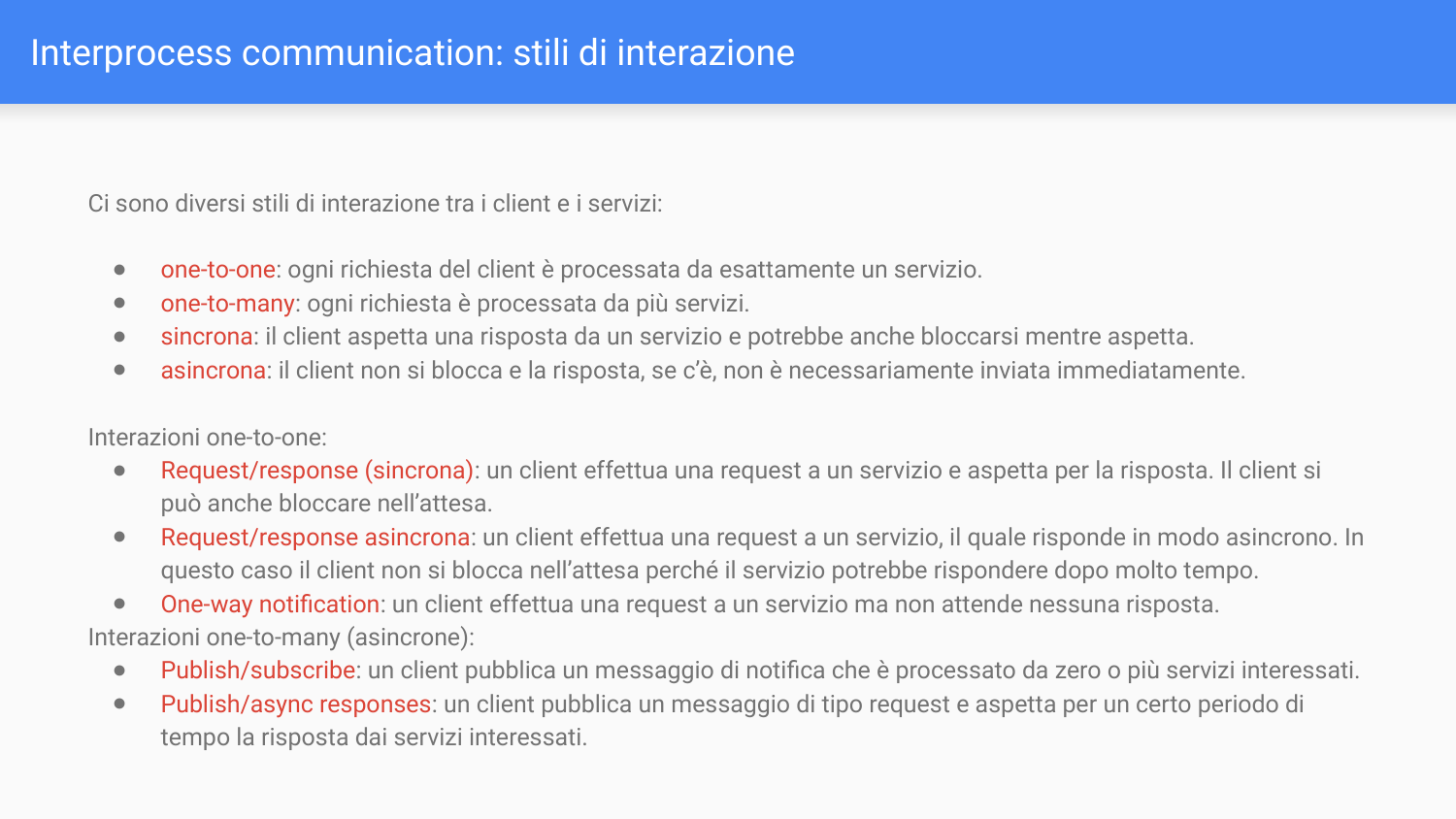

# Interprocess communication: stili di interazione
Ci sono diversi stili di interazione tra i client e i servizi:

one-to-one: ogni richiesta del client è processata da esattamente un servizio.
one-to-many: ogni richiesta è processata da più servizi.
sincrona: il client aspetta una risposta da un servizio e potrebbe anche bloccarsi mentre aspetta.
asincrona: il client non si blocca e la risposta, se c’è, non è necessariamente inviata immediatamente.

Interazioni one-to-one:
Request/response (sincrona): un client effettua una request a un servizio e aspetta per la risposta. Il client si può anche bloccare nell’attesa.
Request/response asincrona: un client effettua una request a un servizio, il quale risponde in modo asincrono. In questo caso il client non si blocca nell’attesa perché il servizio potrebbe rispondere dopo molto tempo.
One-way notification: un client effettua una request a un servizio ma non attende nessuna risposta.
Interazioni one-to-many (asincrone):
Publish/subscribe: un client pubblica un messaggio di notifica che è processato da zero o più servizi interessati.
Publish/async responses: un client pubblica un messaggio di tipo request e aspetta per un certo periodo di tempo la risposta dai servizi interessati.